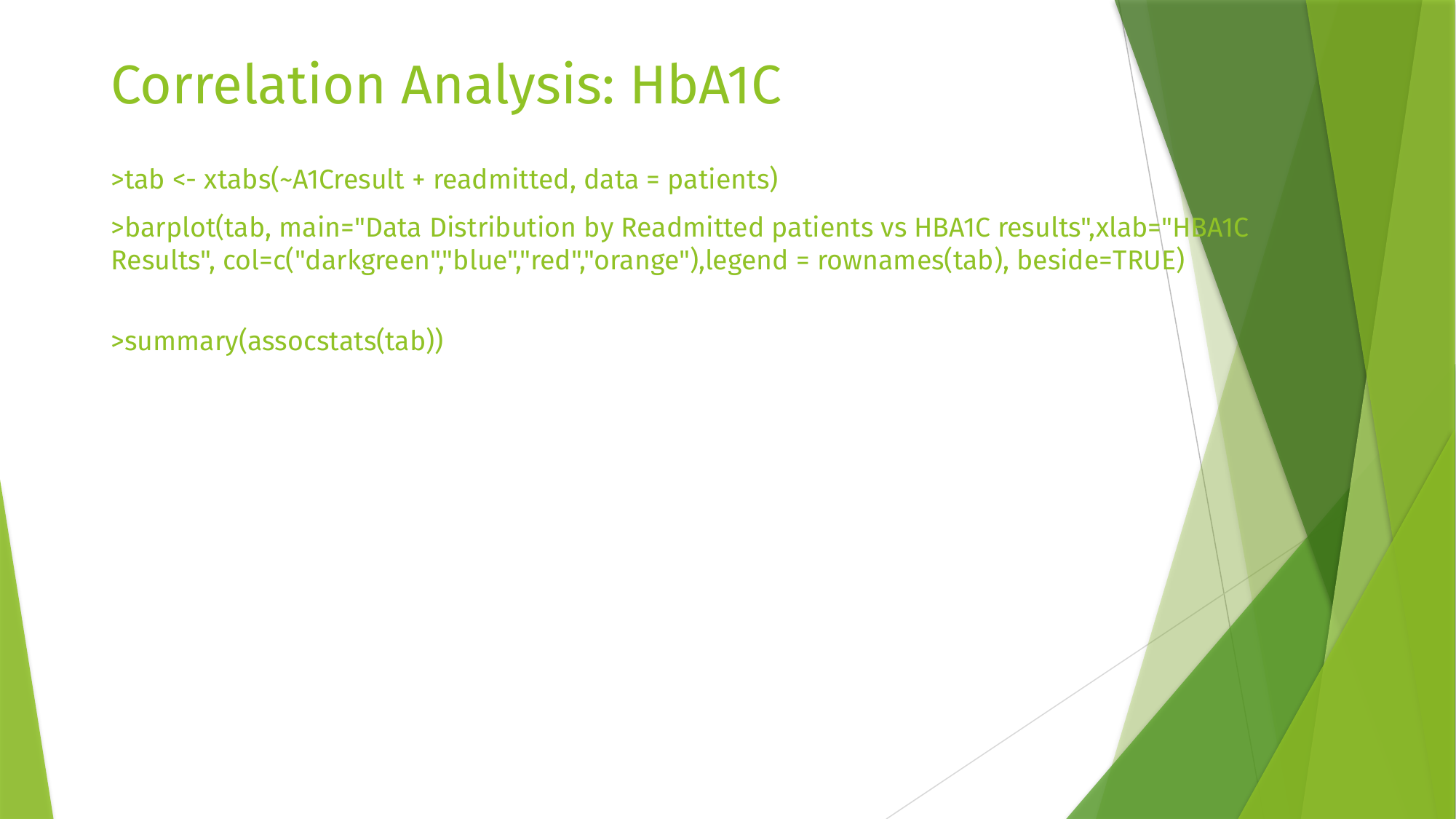

# Correlation Analysis: HbA1C
>tab <- xtabs(~A1Cresult + readmitted, data = patients)
>barplot(tab, main="Data Distribution by Readmitted patients vs HBA1C results",xlab="HBA1C Results", col=c("darkgreen","blue","red","orange"),legend = rownames(tab), beside=TRUE)
>summary(assocstats(tab))